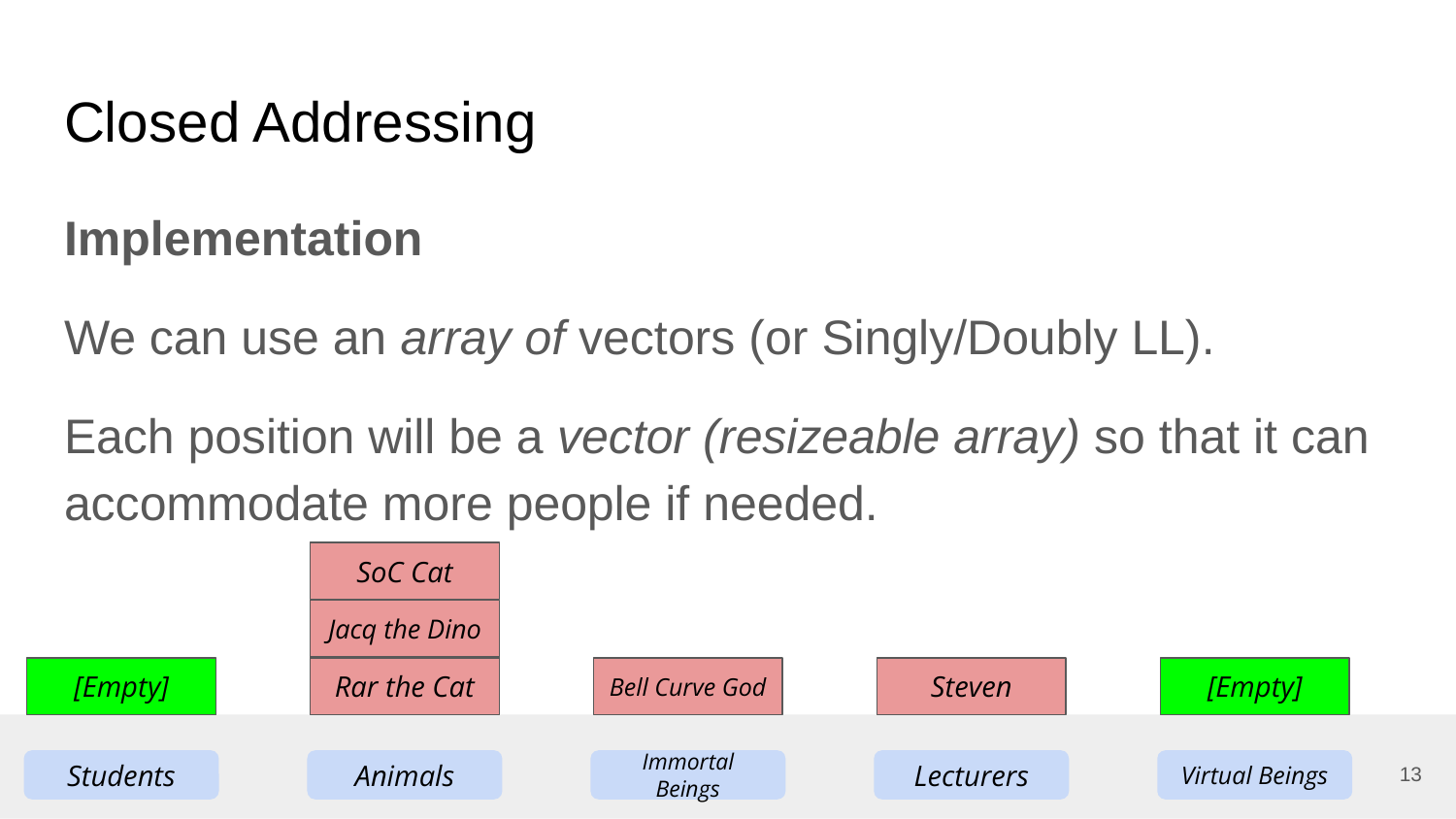

# Closed Addressing
Implementation
We can use an array of vectors (or Singly/Doubly LL).
Each position will be a vector (resizeable array) so that it can accommodate more people if needed.
SoC Cat
Jacq the Dino
[Empty]
Rar the Cat
Bell Curve God
Steven
[Empty]

13
Students
Animals
Immortal Beings
Lecturers
Virtual Beings